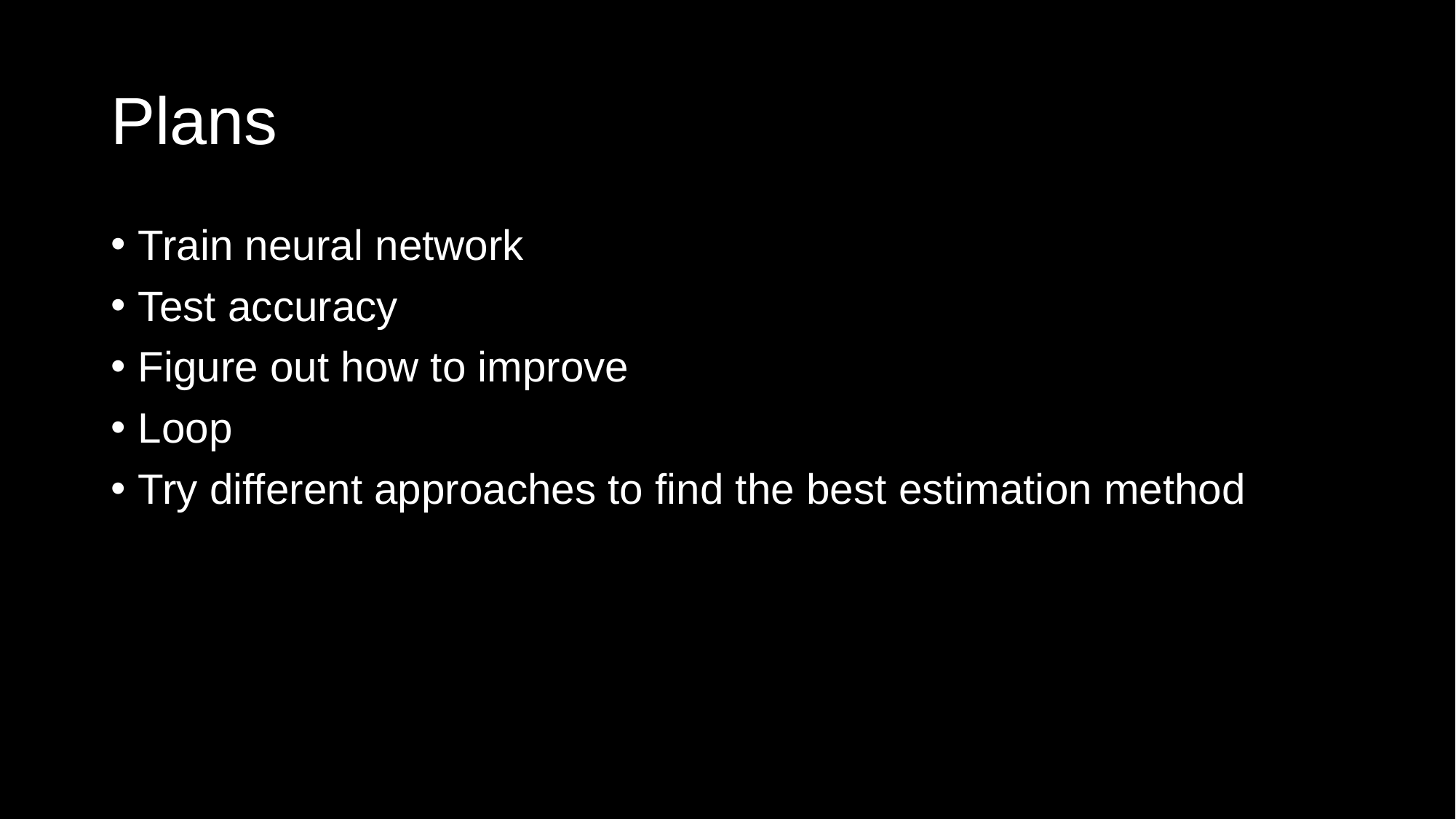

# Plans
Train neural network
Test accuracy
Figure out how to improve
Loop
Try different approaches to find the best estimation method
6